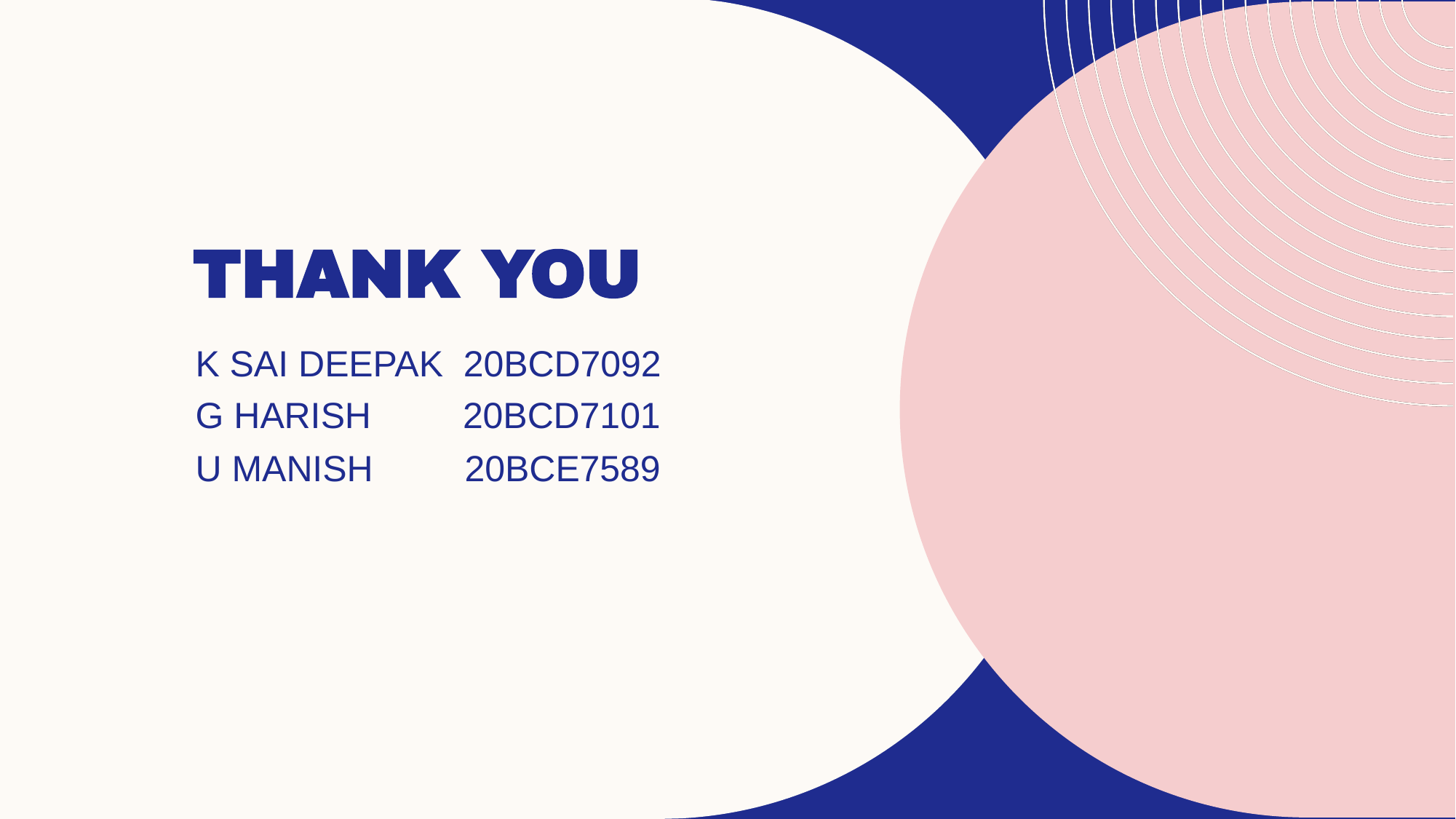

# THANK YOU
K SAI DEEPAK  20BCD7092
G HARISH         20BCD7101
U MANISH         20BCE7589